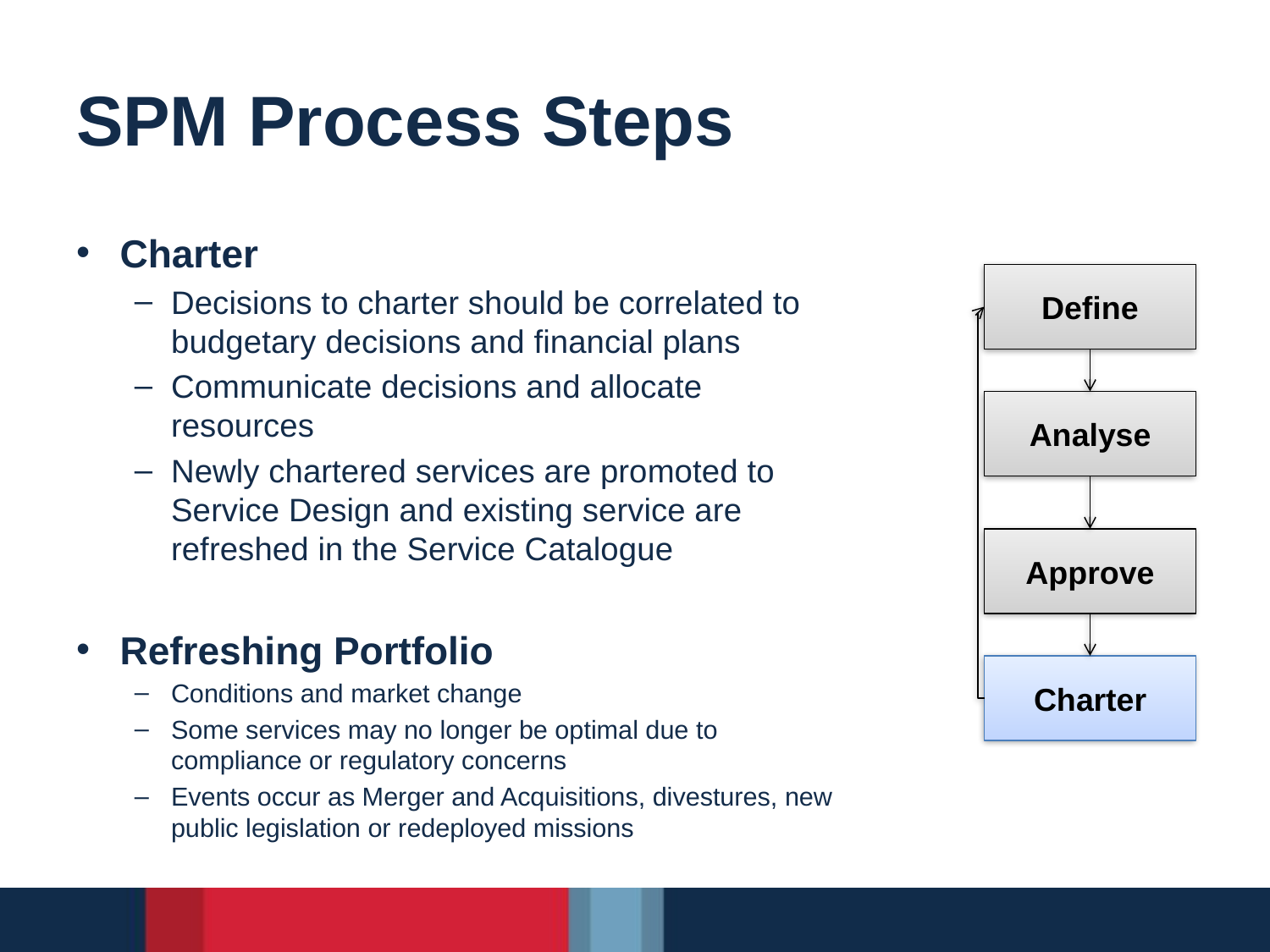

# SPM Process Steps
Charter
Decisions to charter should be correlated to budgetary decisions and financial plans
Communicate decisions and allocate resources
Newly chartered services are promoted to Service Design and existing service are refreshed in the Service Catalogue

Refreshing Portfolio
Conditions and market change
Some services may no longer be optimal due to compliance or regulatory concerns
Events occur as Merger and Acquisitions, divestures, new public legislation or redeployed missions
Define
Analyse
Approve
Charter